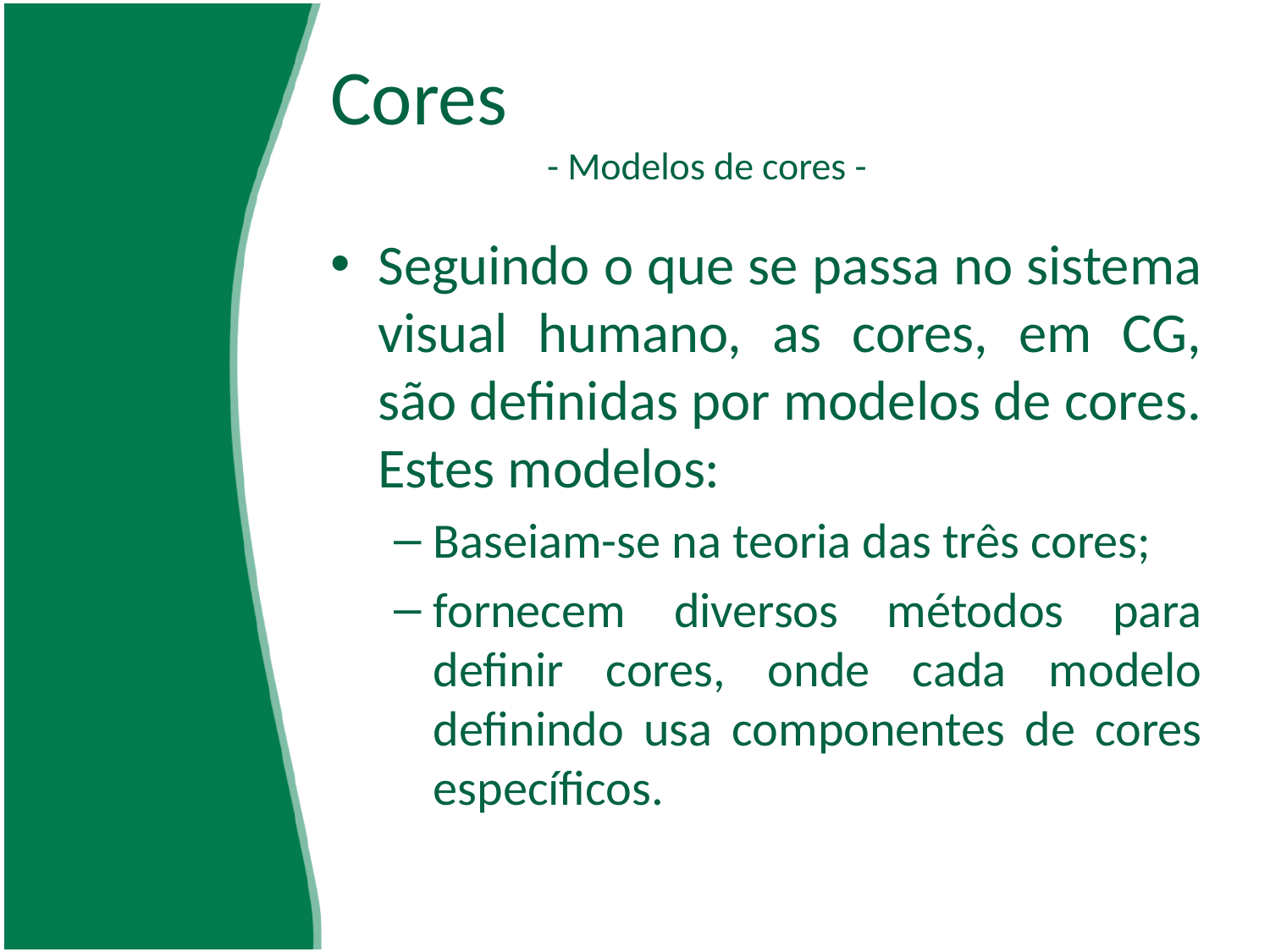

# Cores - Modelos de cores -
Seguindo o que se passa no sistema visual humano, as cores, em CG, são definidas por modelos de cores. Estes modelos:
Baseiam-se na teoria das três cores;
fornecem diversos métodos para definir cores, onde cada modelo definindo usa componentes de cores específicos.